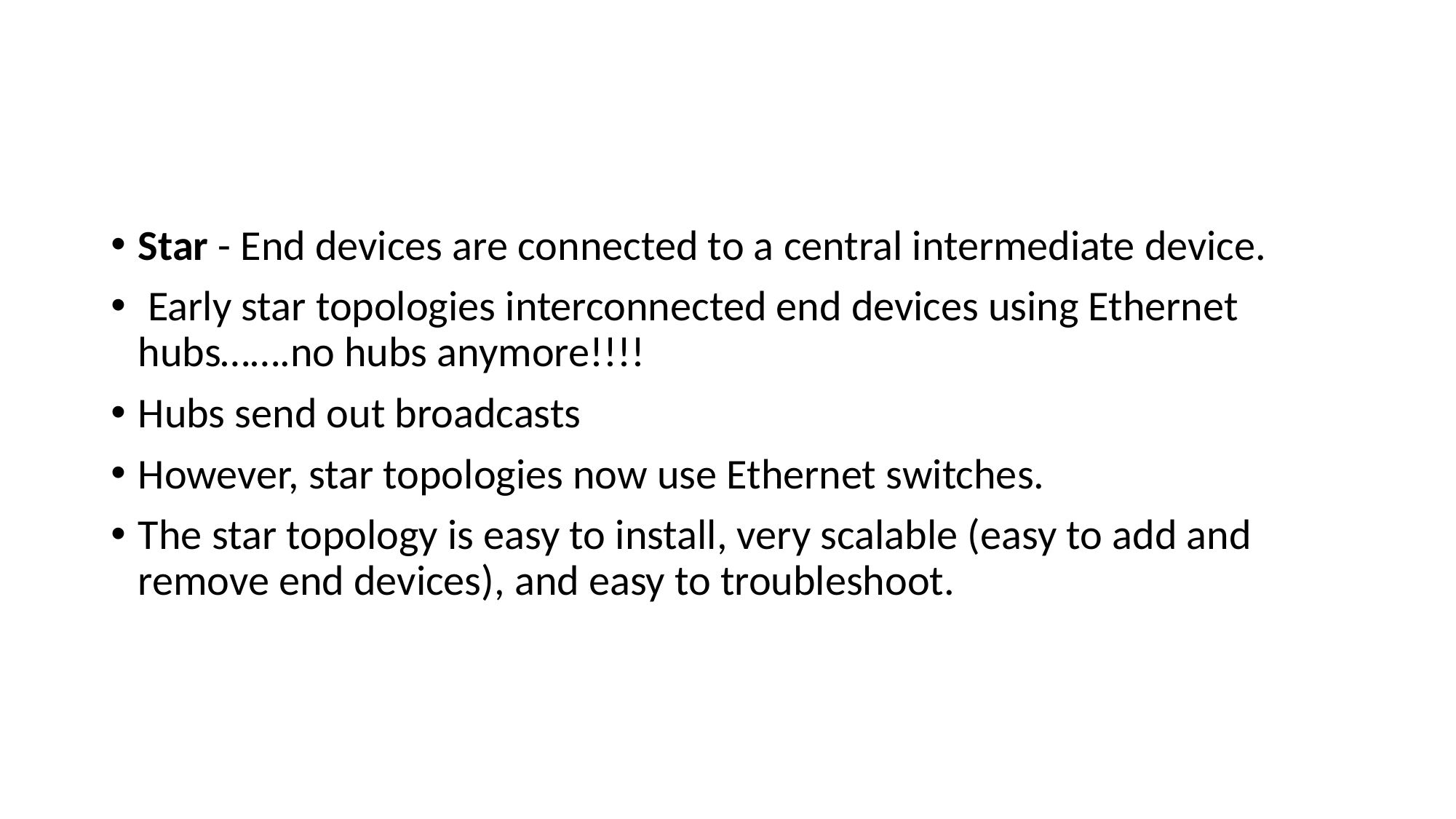

#
Star - End devices are connected to a central intermediate device.
 Early star topologies interconnected end devices using Ethernet hubs…….no hubs anymore!!!!
Hubs send out broadcasts
However, star topologies now use Ethernet switches.
The star topology is easy to install, very scalable (easy to add and remove end devices), and easy to troubleshoot.